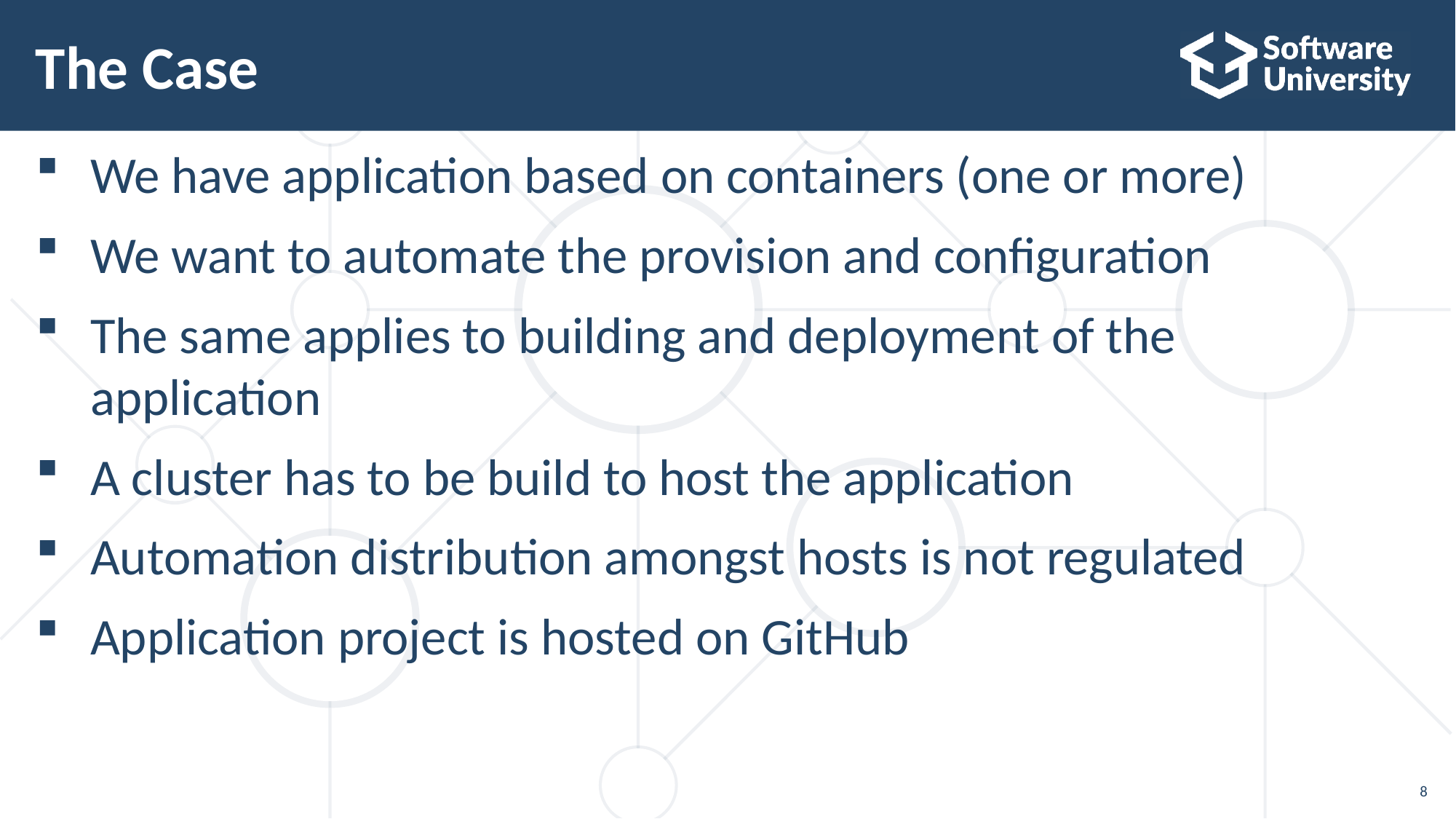

# The Case
We have application based on containers (one or more)
We want to automate the provision and configuration
The same applies to building and deployment of the application
A cluster has to be build to host the application
Automation distribution amongst hosts is not regulated
Application project is hosted on GitHub
8